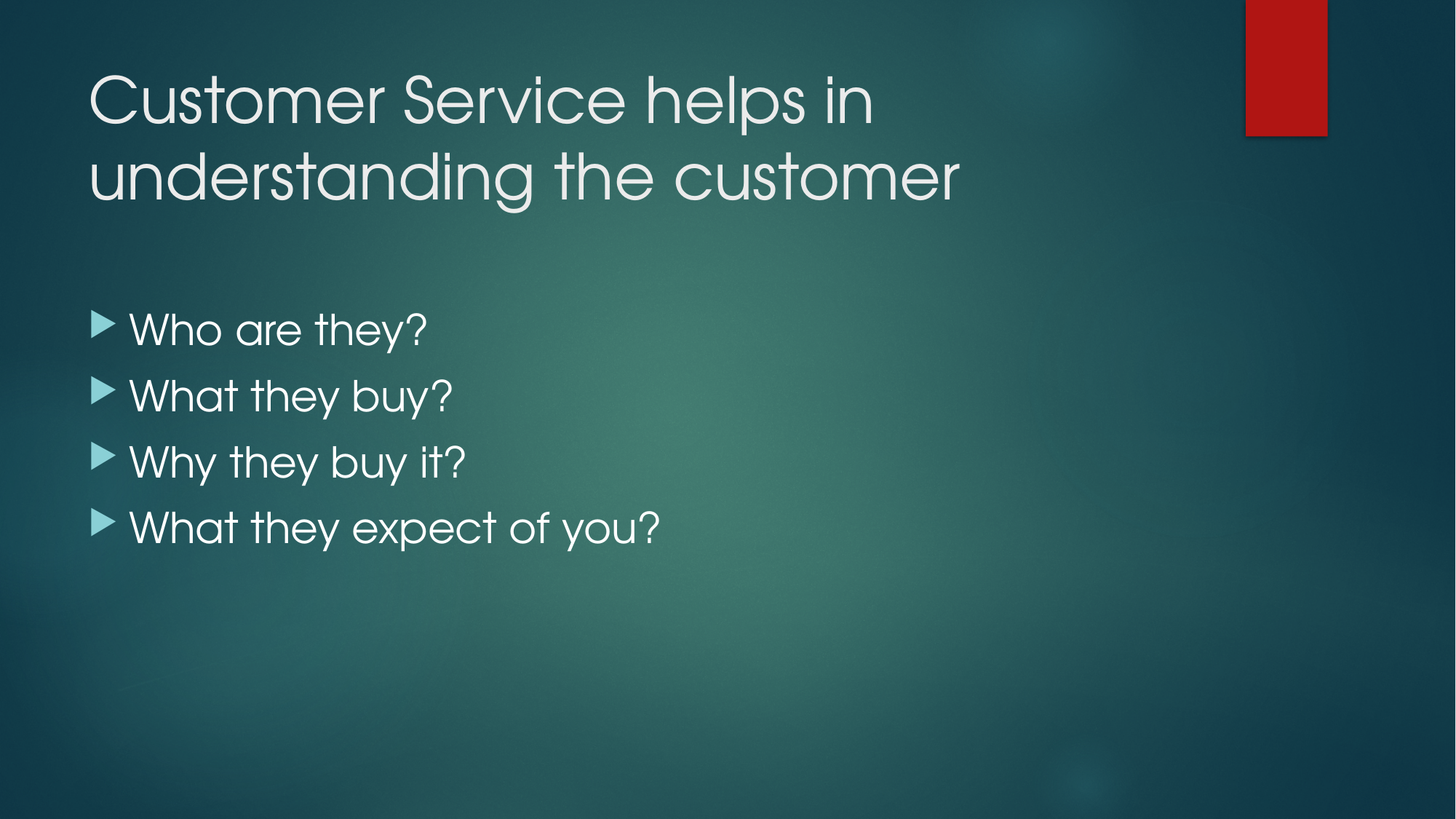

# Customer Service helps in understanding the customer
Who are they?
What they buy?
Why they buy it?
What they expect of you?